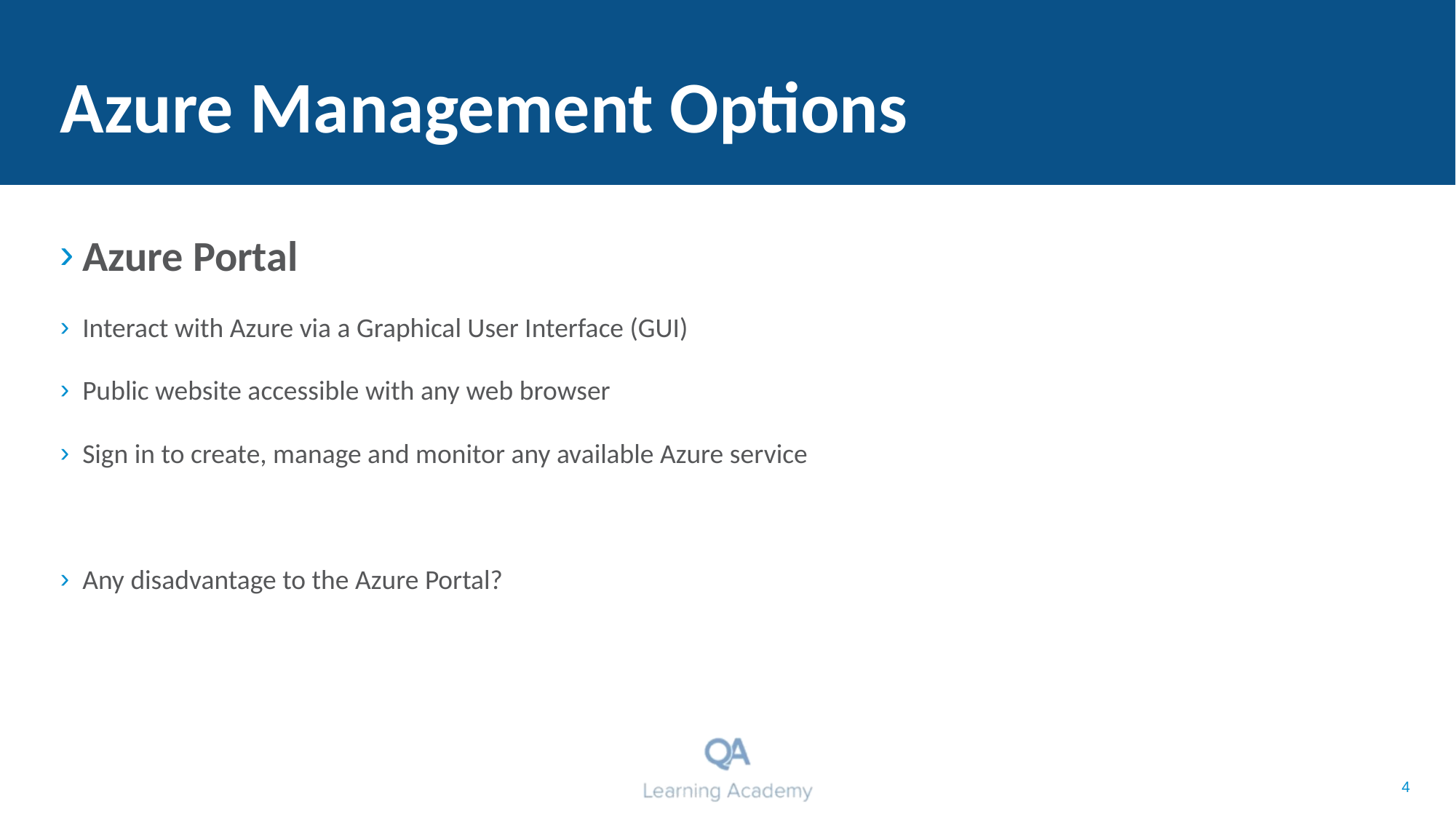

# Azure Management Options
Azure Portal
Interact with Azure via a Graphical User Interface (GUI)
Public website accessible with any web browser
Sign in to create, manage and monitor any available Azure service

Any disadvantage to the Azure Portal?